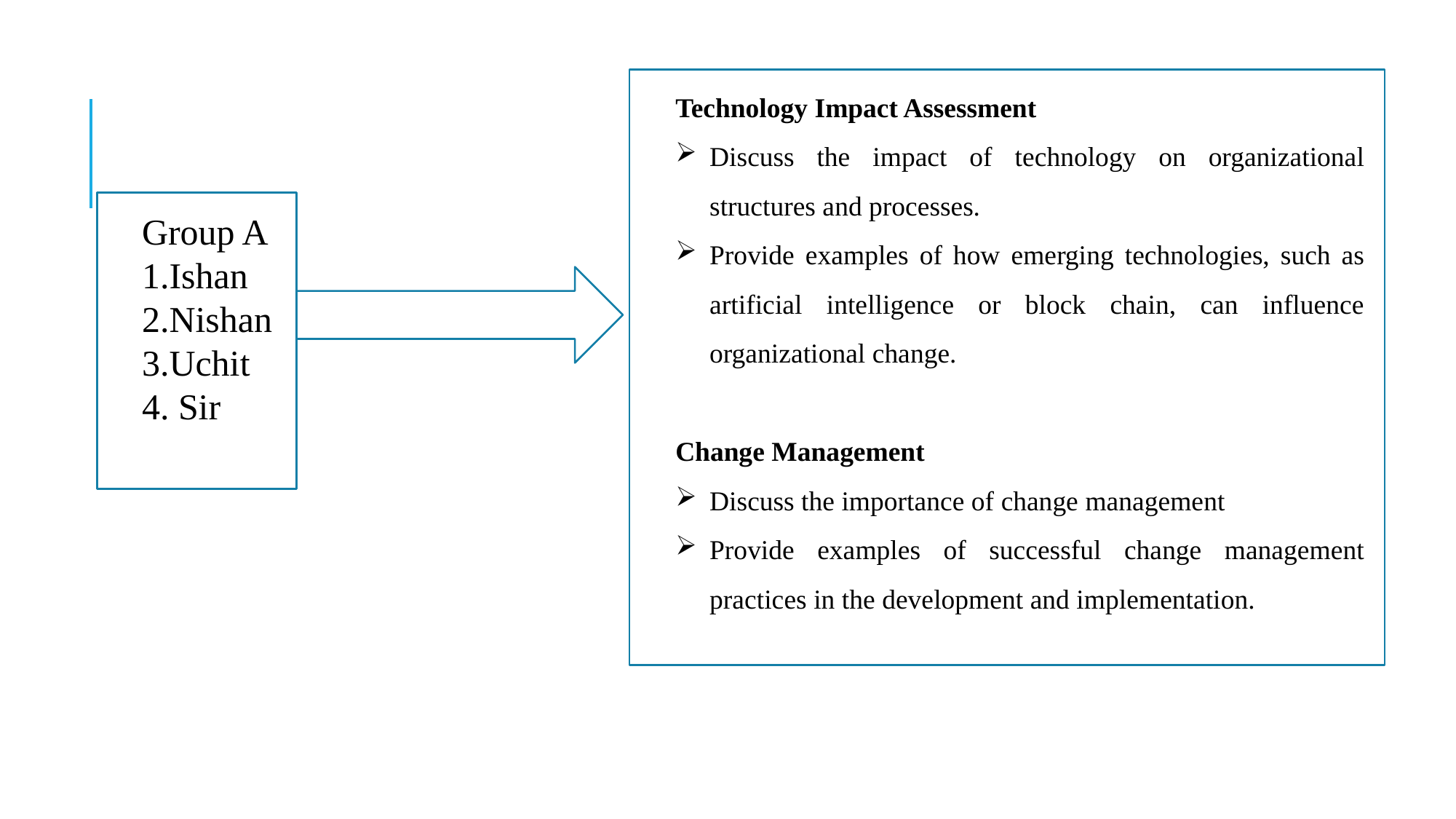

Technology Impact Assessment
Discuss the impact of technology on organizational structures and processes.
Provide examples of how emerging technologies, such as artificial intelligence or block chain, can influence organizational change.

Change Management
Discuss the importance of change management
Provide examples of successful change management practices in the development and implementation.

Group A
1.Ishan
2.Nishan
3.Uchit
4. Sir